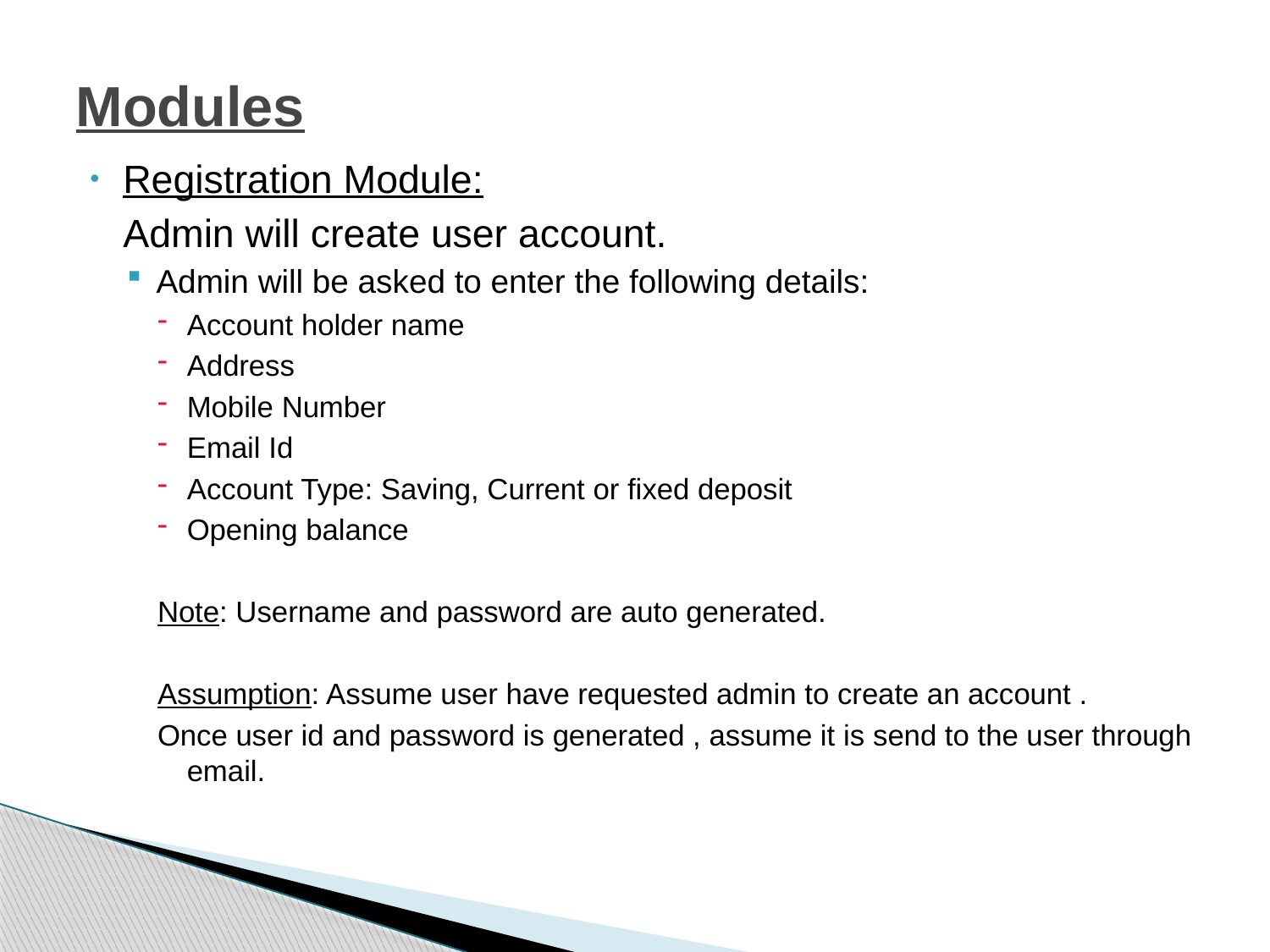

# Modules
Registration Module:
	Admin will create user account.
Admin will be asked to enter the following details:
Account holder name
Address
Mobile Number
Email Id
Account Type: Saving, Current or fixed deposit
Opening balance

Note: Username and password are auto generated.

Assumption: Assume user have requested admin to create an account .
Once user id and password is generated , assume it is send to the user through email.